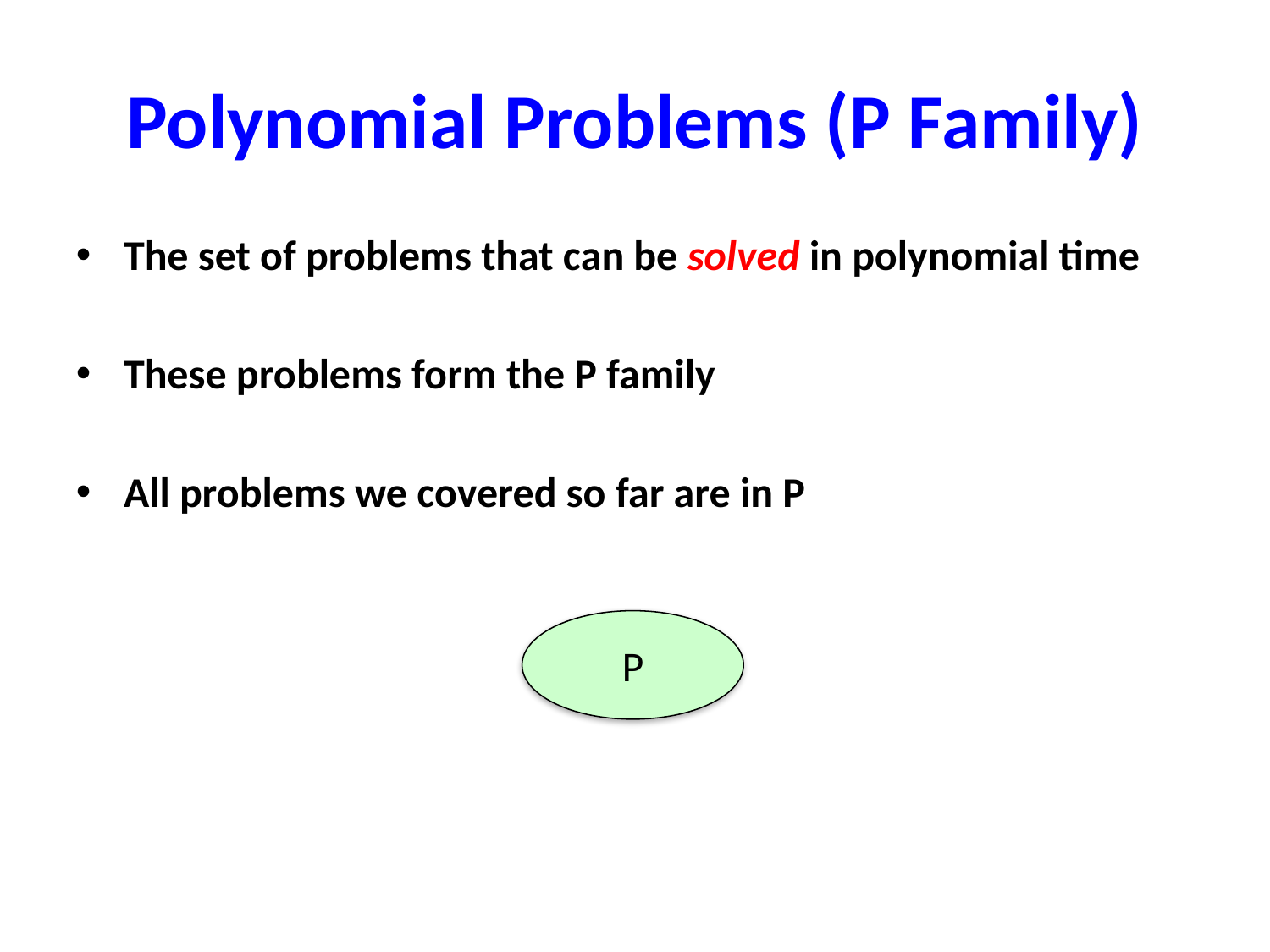

Polynomial Problems (P Family)
The set of problems that can be solved in polynomial time

These problems form the P family

All problems we covered so far are in P
P